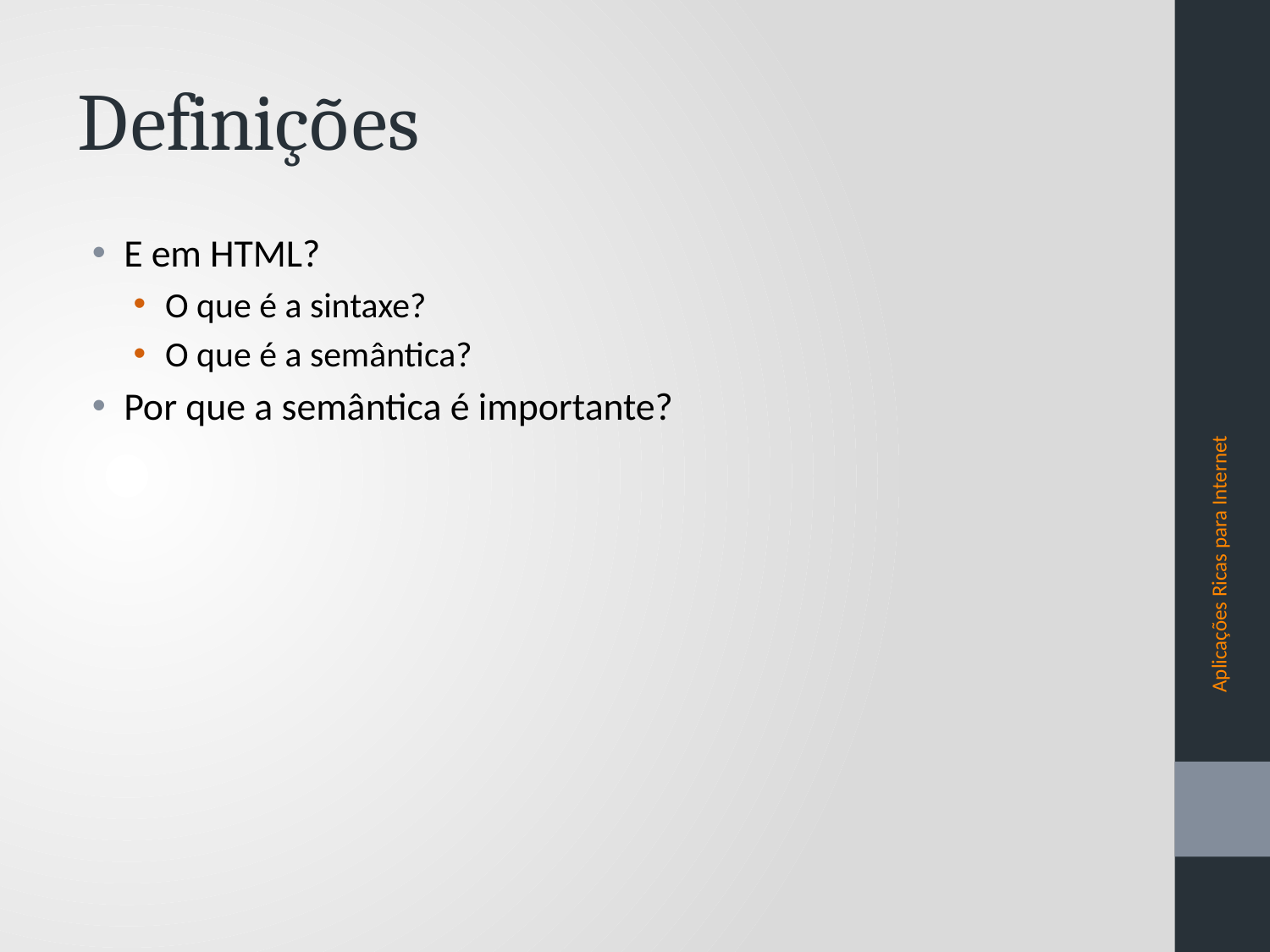

# Definições
E em HTML?
O que é a sintaxe?
O que é a semântica?
Por que a semântica é importante?
Aplicações Ricas para Internet